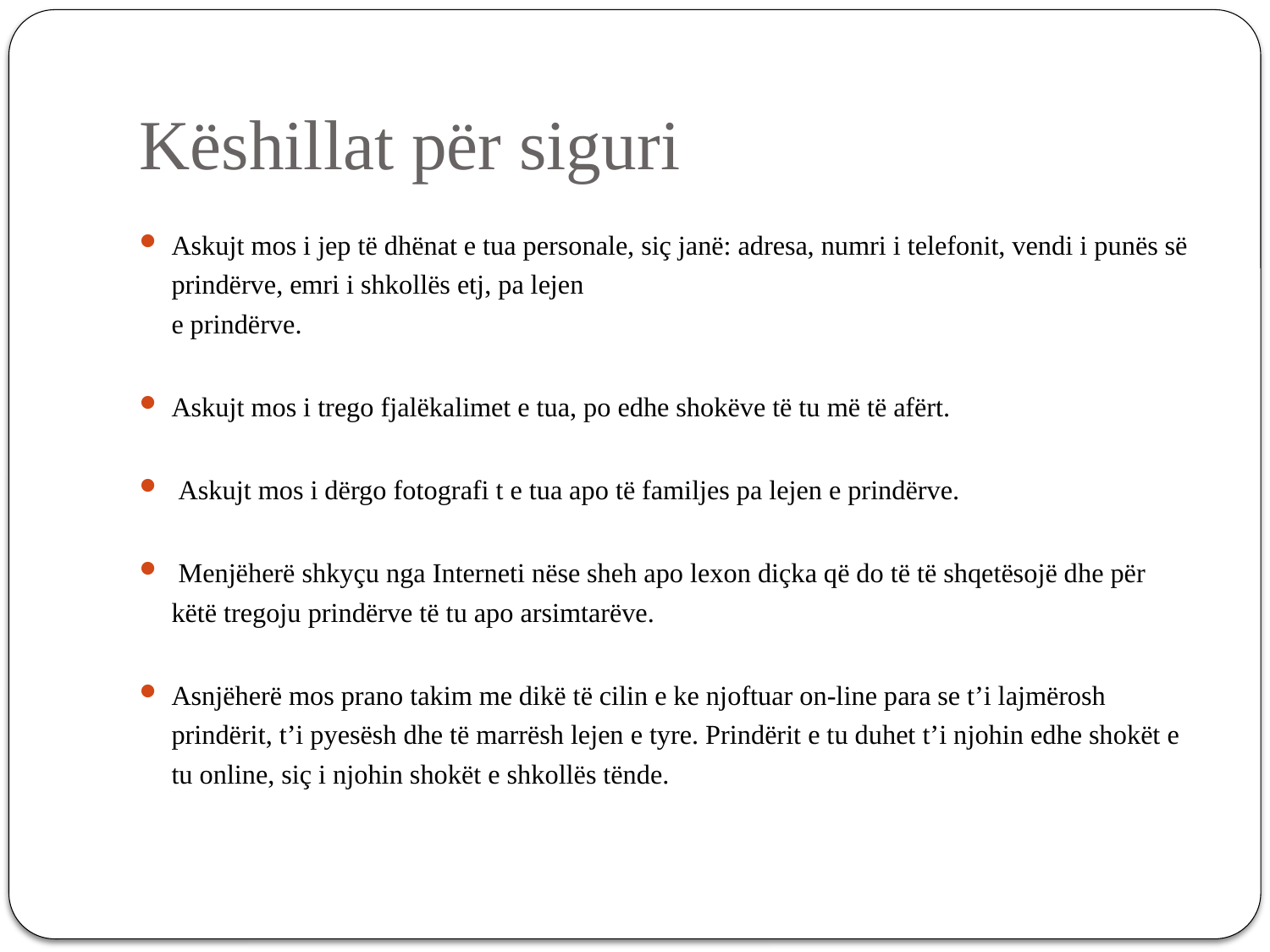

# Këshillat për siguri

Askujt mos i jep të dhënat e tua personale, siç janë: adresa, numri i telefonit, vendi i punës së prindërve, emri i shkollës etj, pa lejen
e prindërve.

Askujt mos i trego fjalëkalimet e tua, po edhe shokëve të tu më të afërt.

 Askujt mos i dërgo fotografi t e tua apo të familjes pa lejen e prindërve.

 Menjëherë shkyçu nga Interneti nëse sheh apo lexon diçka që do të të shqetësojë dhe për këtë tregoju prindërve të tu apo arsimtarëve.

Asnjëherë mos prano takim me dikë të cilin e ke njoftuar on-line para se t’i lajmërosh prindërit, t’i pyesësh dhe të marrësh lejen e tyre. Prindërit e tu duhet t’i njohin edhe shokët e tu online, siç i njohin shokët e shkollës tënde.